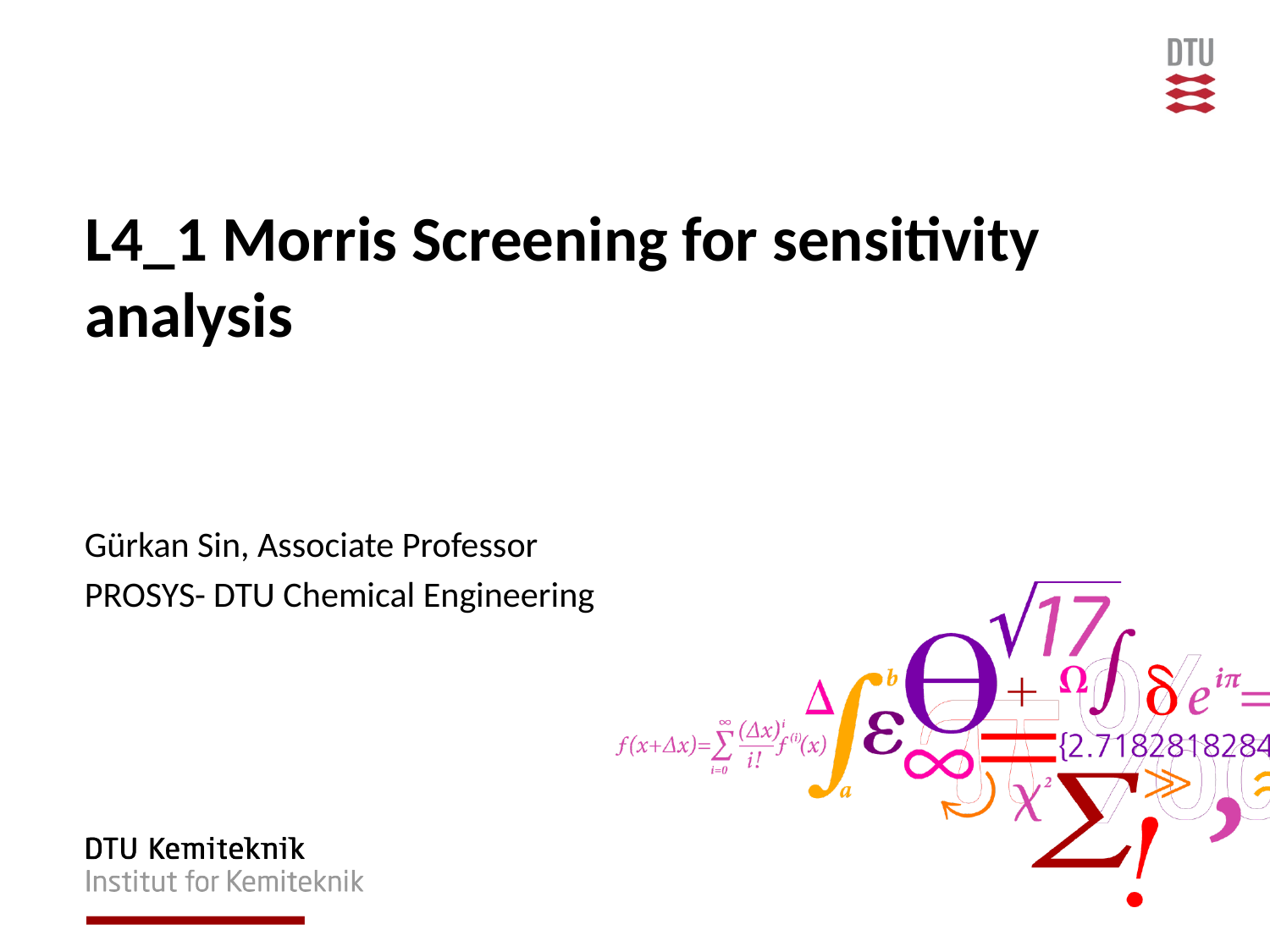

# L4_1 Morris Screening for sensitivity analysis

Gürkan Sin, Associate Professor
PROSYS- DTU Chemical Engineering